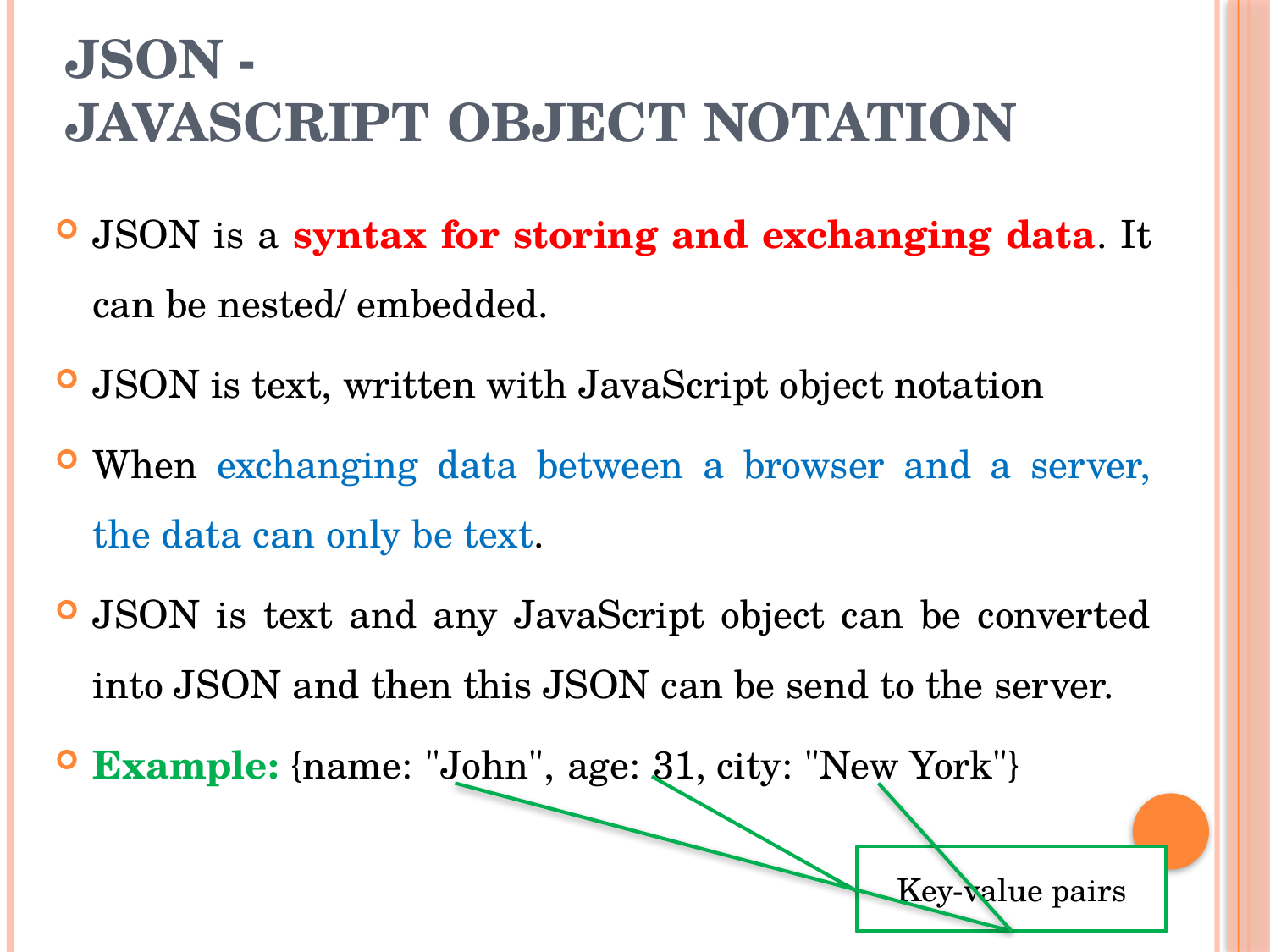

# JSON - JavaScript Object Notation
JSON is a syntax for storing and exchanging data. It can be nested/ embedded.
JSON is text, written with JavaScript object notation
When exchanging data between a browser and a server, the data can only be text.
JSON is text and any JavaScript object can be converted into JSON and then this JSON can be send to the server.
Example: {name: "John", age: 31, city: "New York"}

Key-value pairs